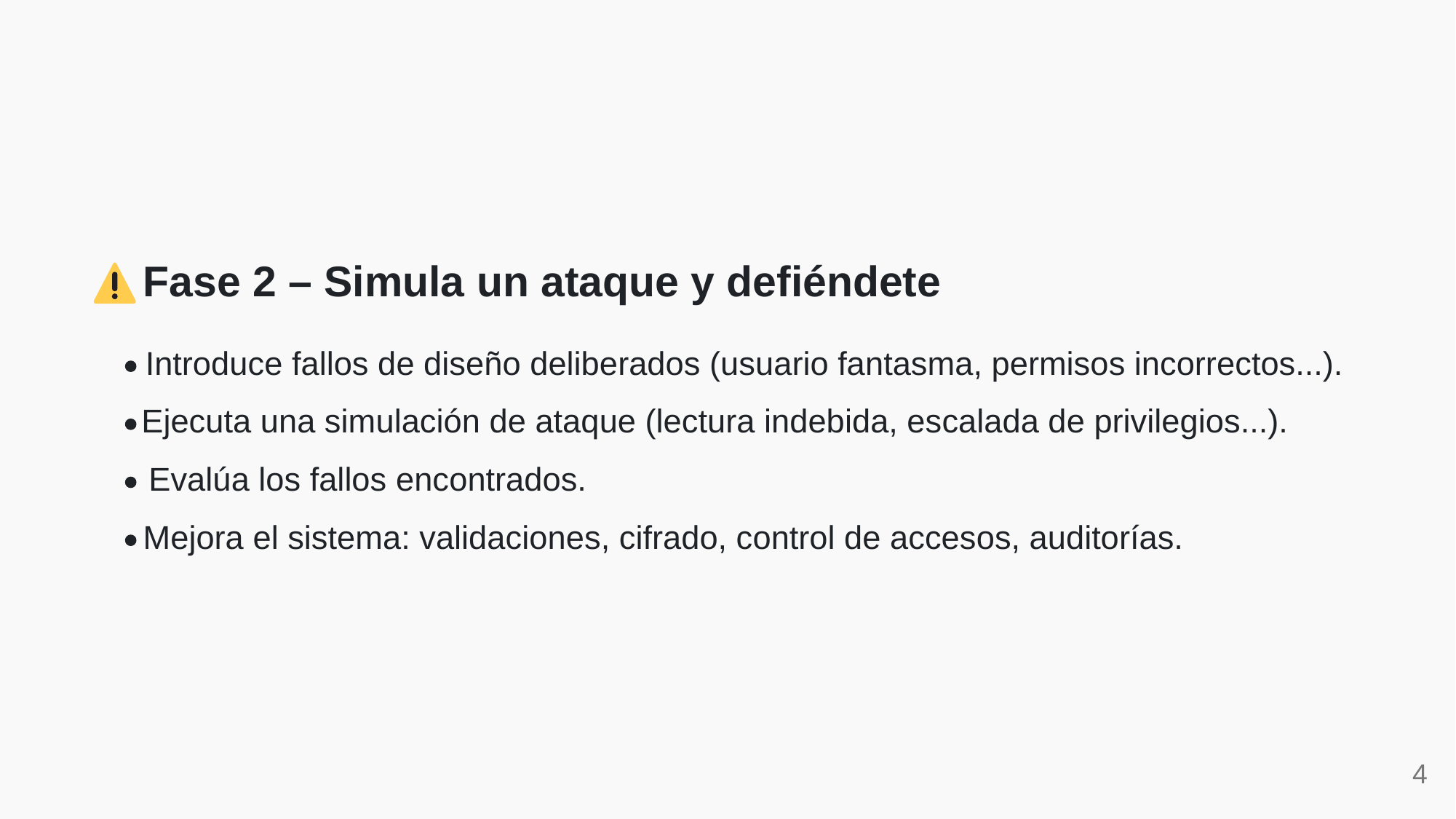

Fase 2 – Simula un ataque y defiéndete

Introduce fallos de diseño deliberados (usuario fantasma, permisos incorrectos...).

Ejecuta una simulación de ataque (lectura indebida, escalada de privilegios...).

Evalúa los fallos encontrados.

Mejora el sistema: validaciones, cifrado, control de accesos, auditorías.

4